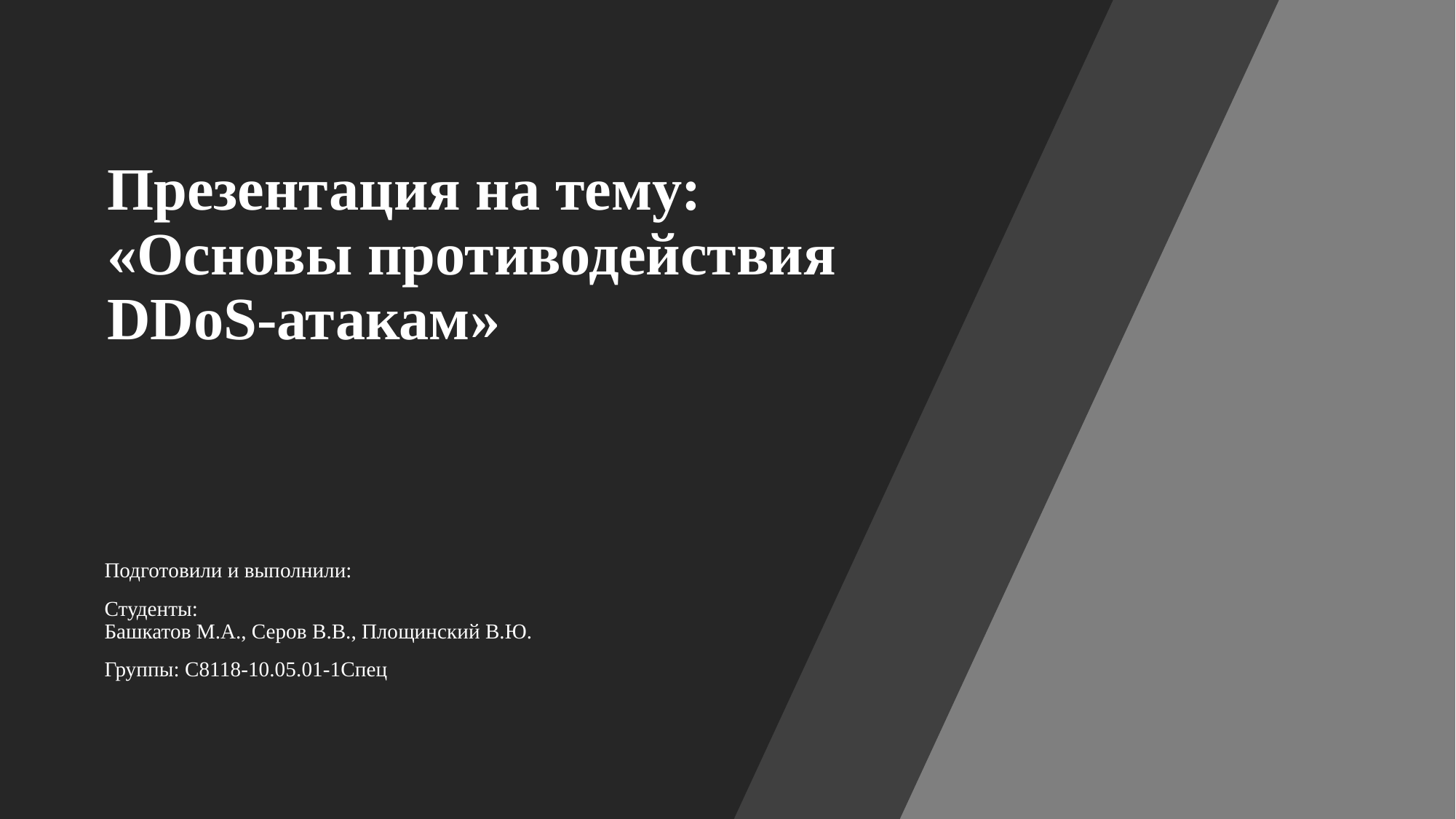

# Презентация на тему: «Основы противодействия DDoS-атакам»
Подготовили и выполнили:
Студенты:
Башкатов М.А., Серов В.В., Площинский В.Ю.
Группы: С8118-10.05.01-1Спец